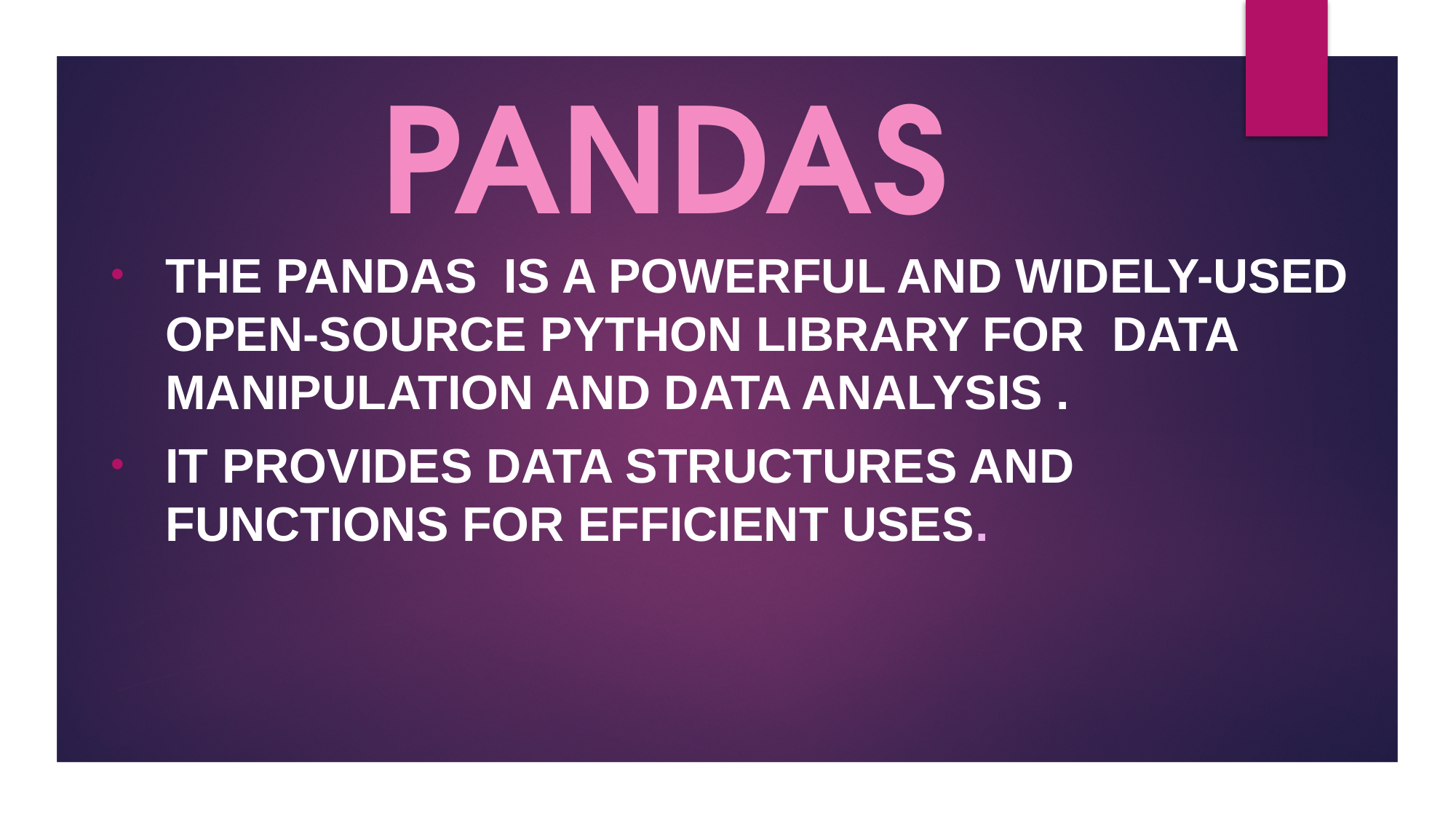

# PANDAS
The pandas  is a powerful and widely-used open-source PYTHON LIBRARY FOR  data manipulation and DATA analysis .
It provides data structures and functions FOR EFFICIENT USES.